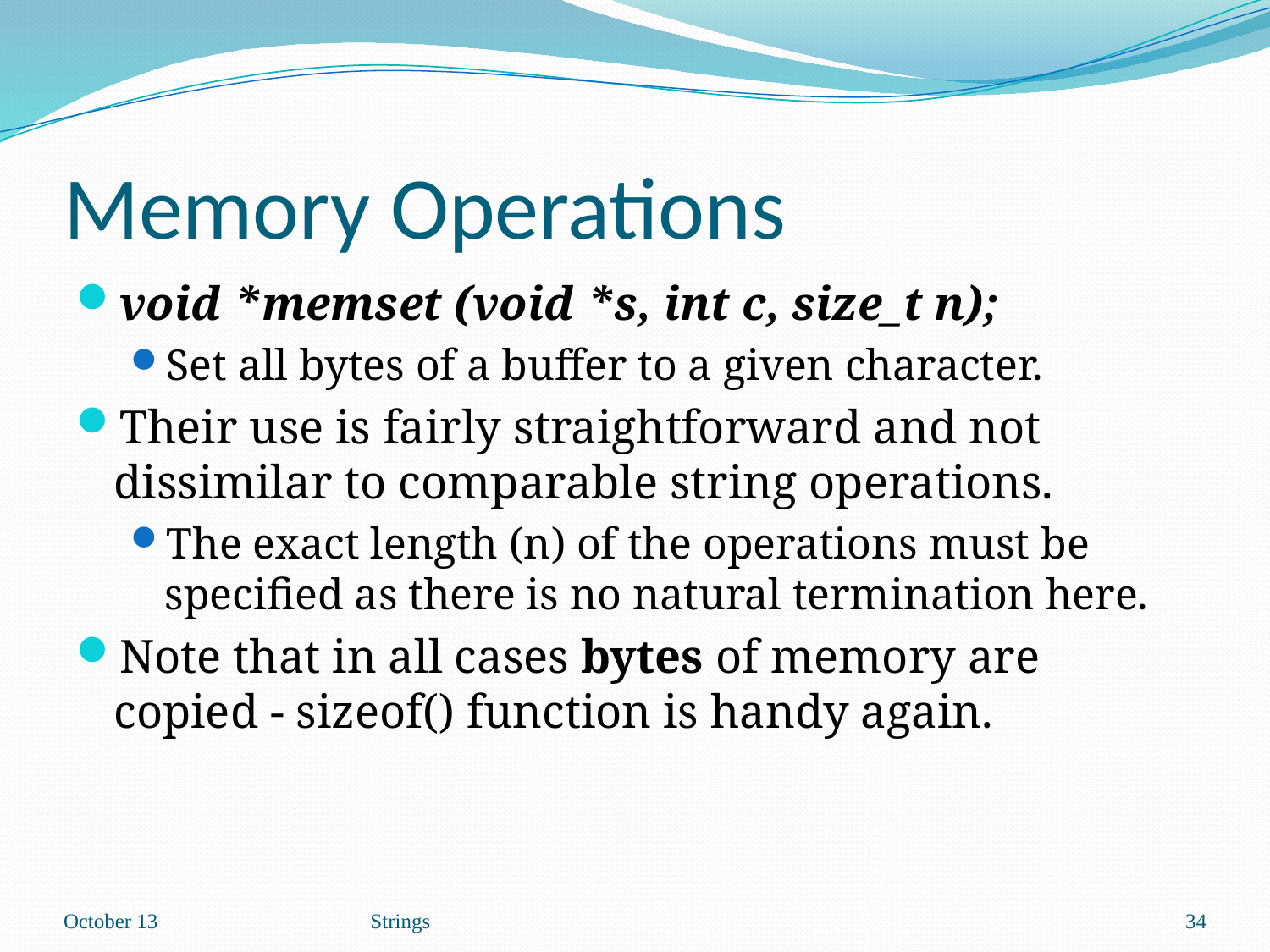

# Memory Operations
void *memset (void *s, int c, size_t n);
Set all bytes of a buffer to a given character.
Their use is fairly straightforward and not dissimilar to comparable string operations.
The exact length (n) of the operations must be specified as there is no natural termination here.
Note that in all cases bytes of memory are copied - sizeof() function is handy again.
October 13
Strings
34